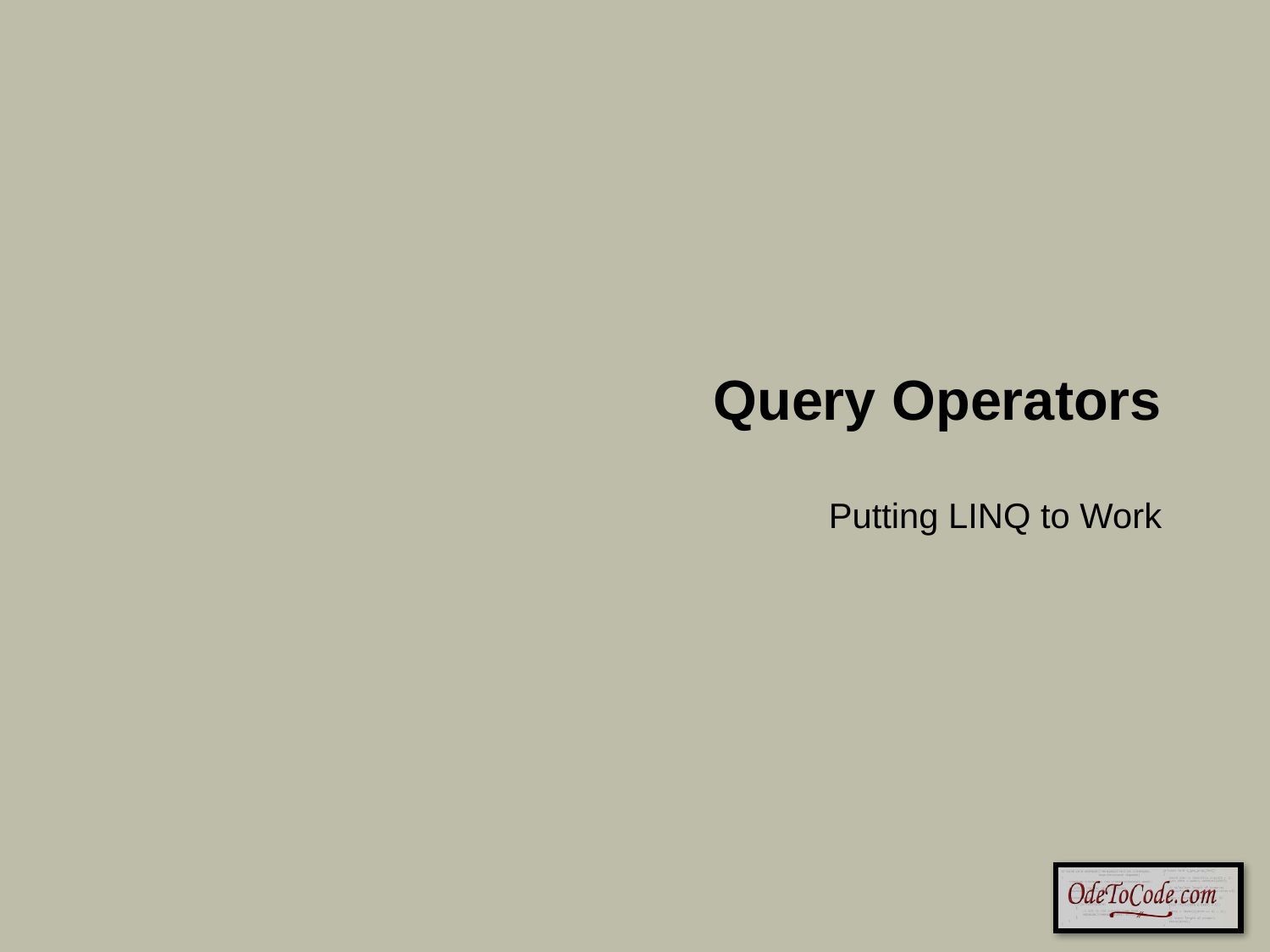

# Query Operators
Putting LINQ to Work